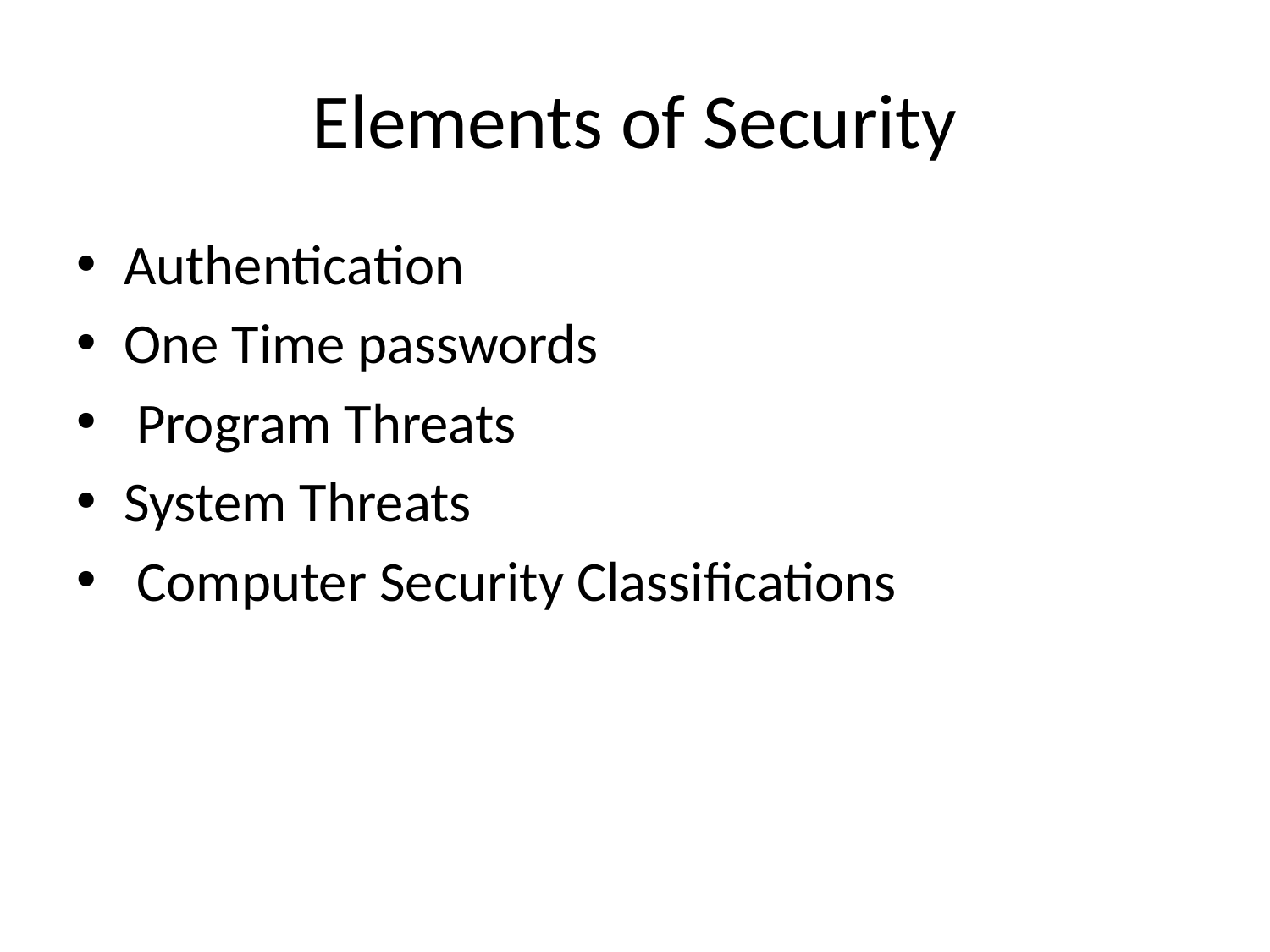

# Elements of Security
Authentication
One Time passwords
 Program Threats
System Threats
 Computer Security Classifications